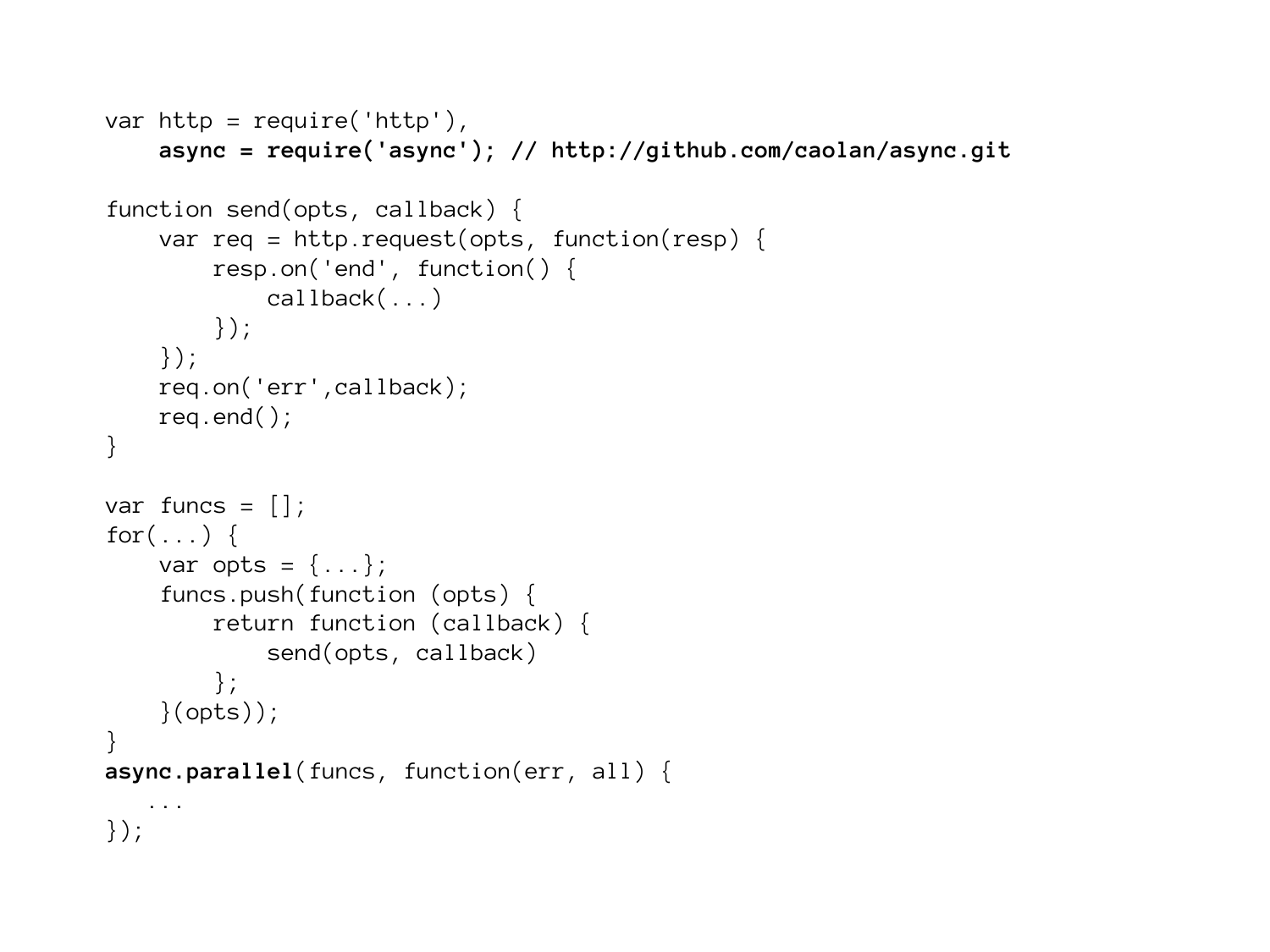

var http = require('http'),
    async = require('async'); // http://github.com/caolan/async.git

function send(opts, callback) {
    var req = http.request(opts, function(resp) {
        resp.on('end', function() {
            callback(...)
        });
    });
    req.on('err',callback);
    req.end();
}

var funcs = [];
for(...) {
    var opts = {...};
    funcs.push(function (opts) {
        return function (callback) {
            send(opts, callback)
        };
    }(opts));
}
async.parallel(funcs, function(err, all) {
   ...
});